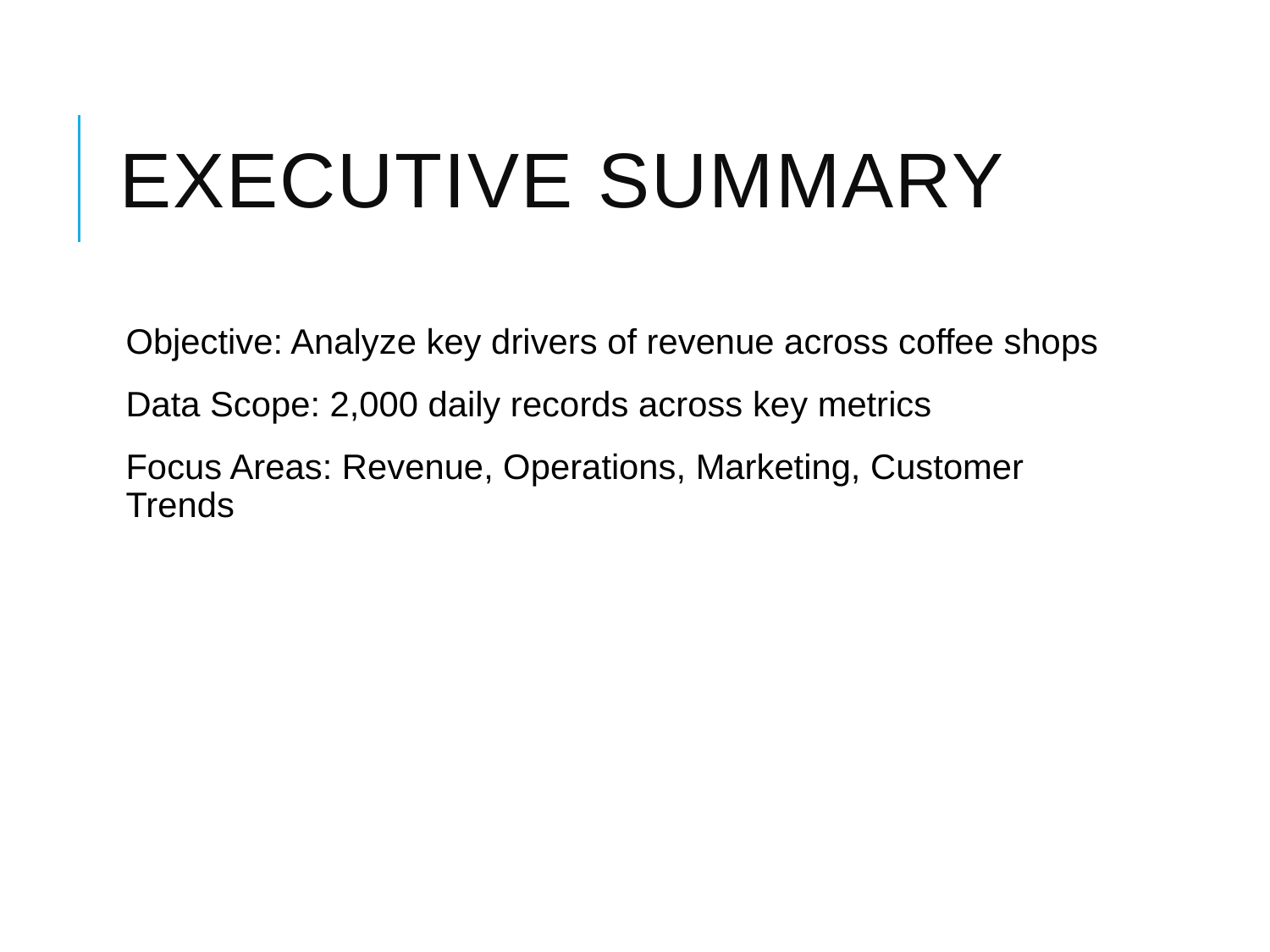

# Executive Summary
Objective: Analyze key drivers of revenue across coffee shops
Data Scope: 2,000 daily records across key metrics
Focus Areas: Revenue, Operations, Marketing, Customer Trends